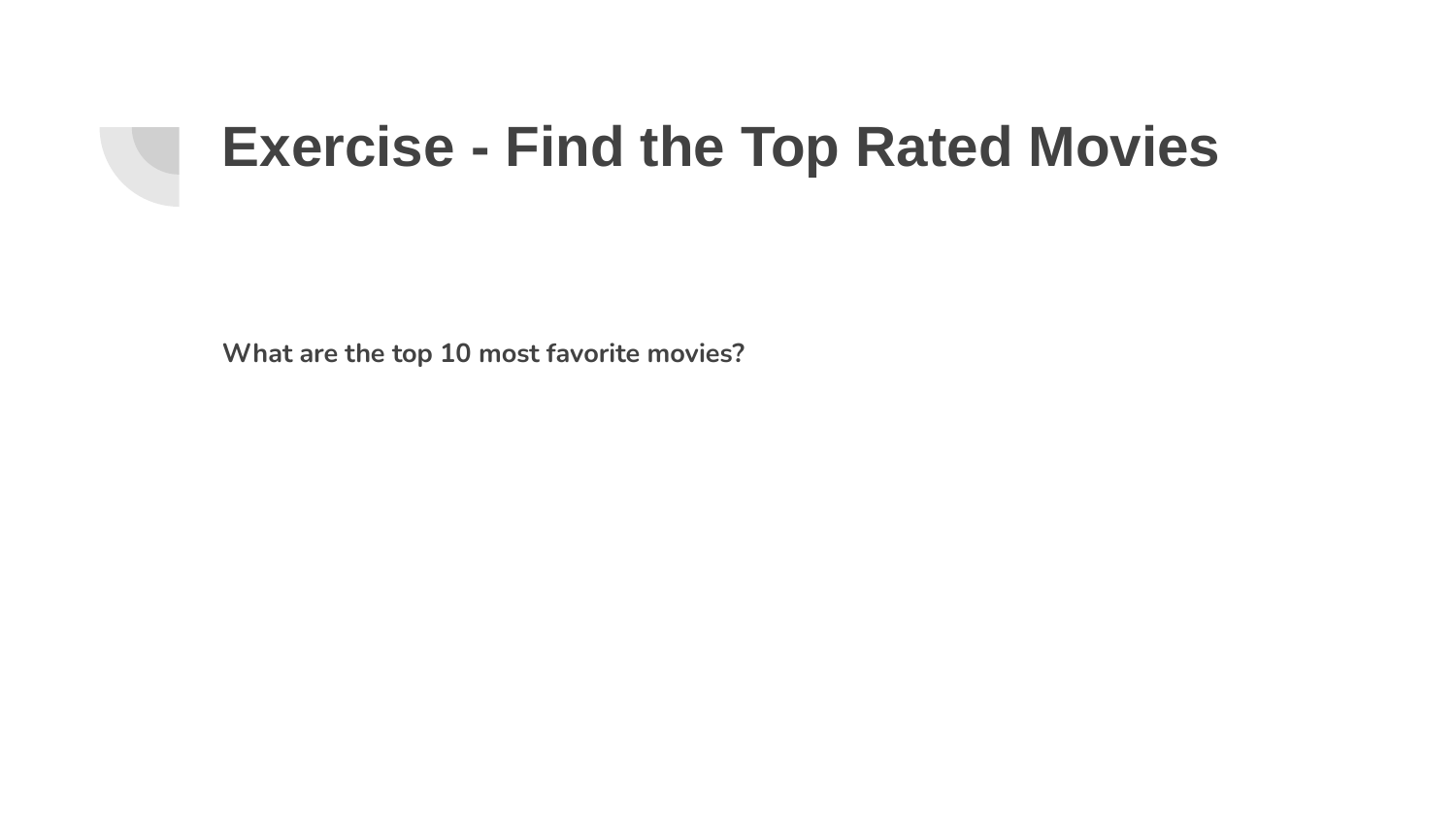

# Exercise - Find the Top Rated Movies
What are the top 10 most favorite movies?